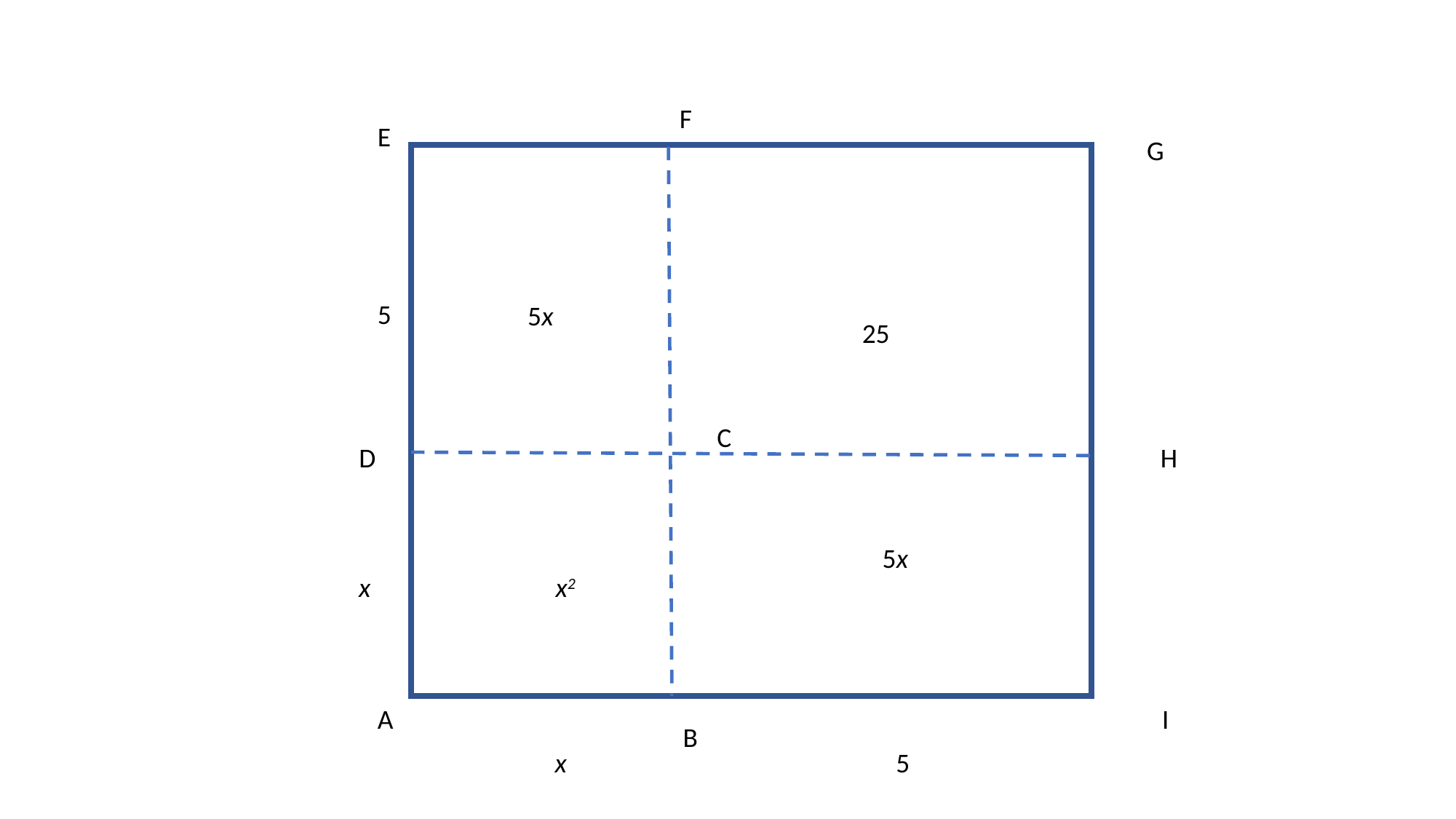

F
E
G

5
5x
25
C
D
H
5x
x
x2
A

I
B
x
5